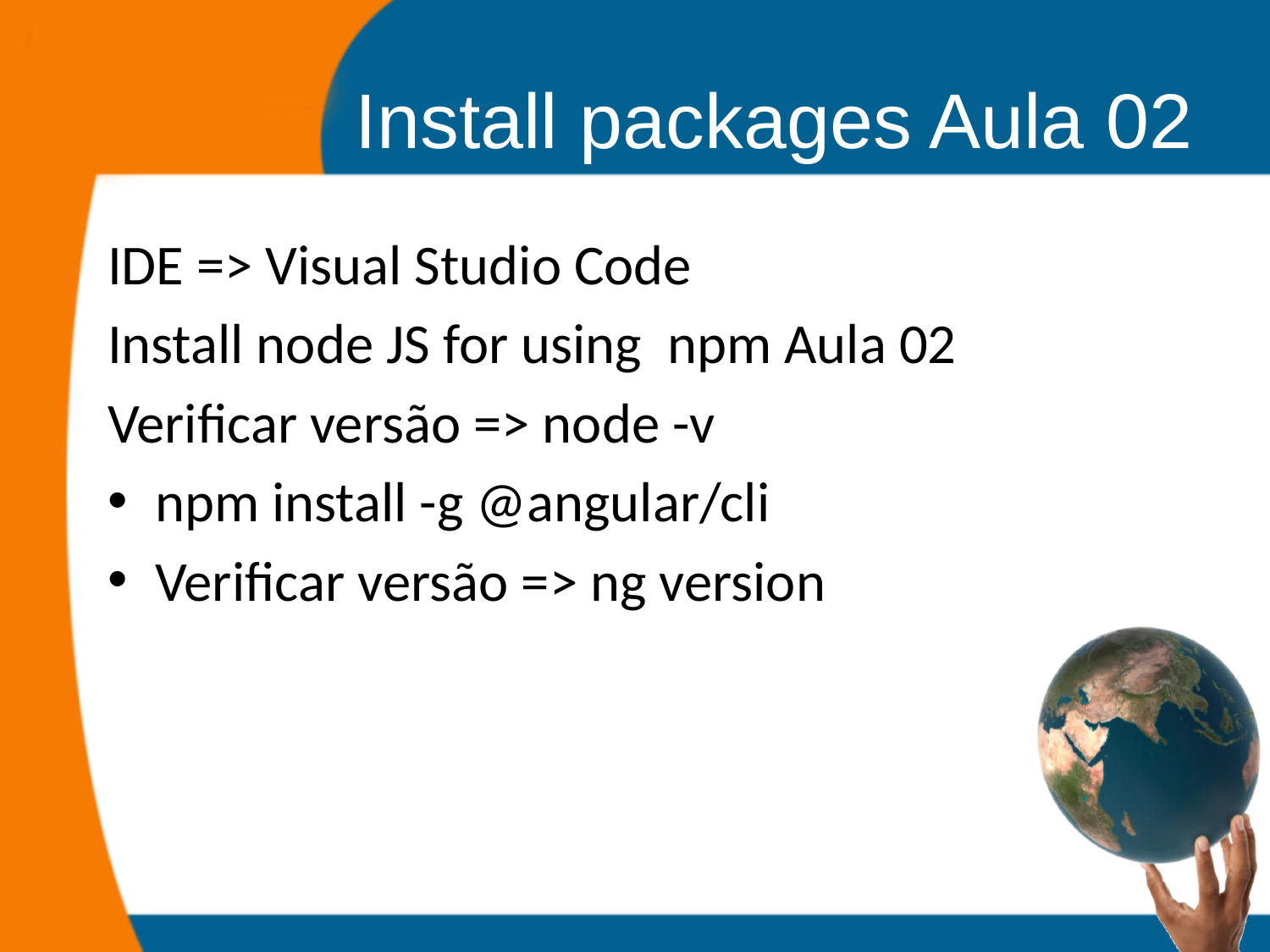

# Install packages Aula 02
IDE => Visual Studio Code
Install node JS for using  npm Aula 02
Verificar versão => node -v
npm install -g @angular/cli
Verificar versão => ng version